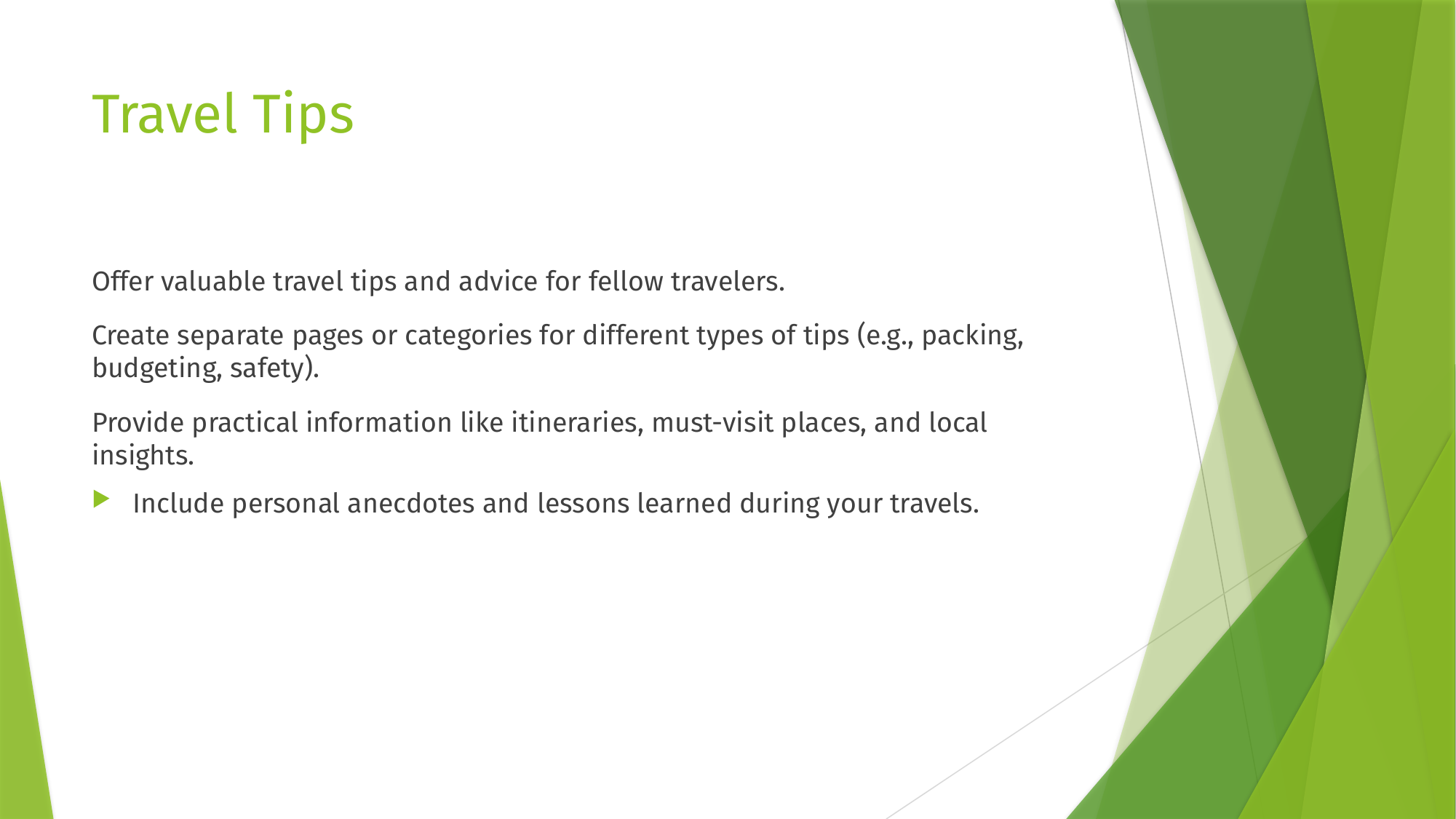

# Travel Tips
Offer valuable travel tips and advice for fellow travelers.
Create separate pages or categories for different types of tips (e.g., packing, budgeting, safety).
Provide practical information like itineraries, must-visit places, and local insights.
Include personal anecdotes and lessons learned during your travels.